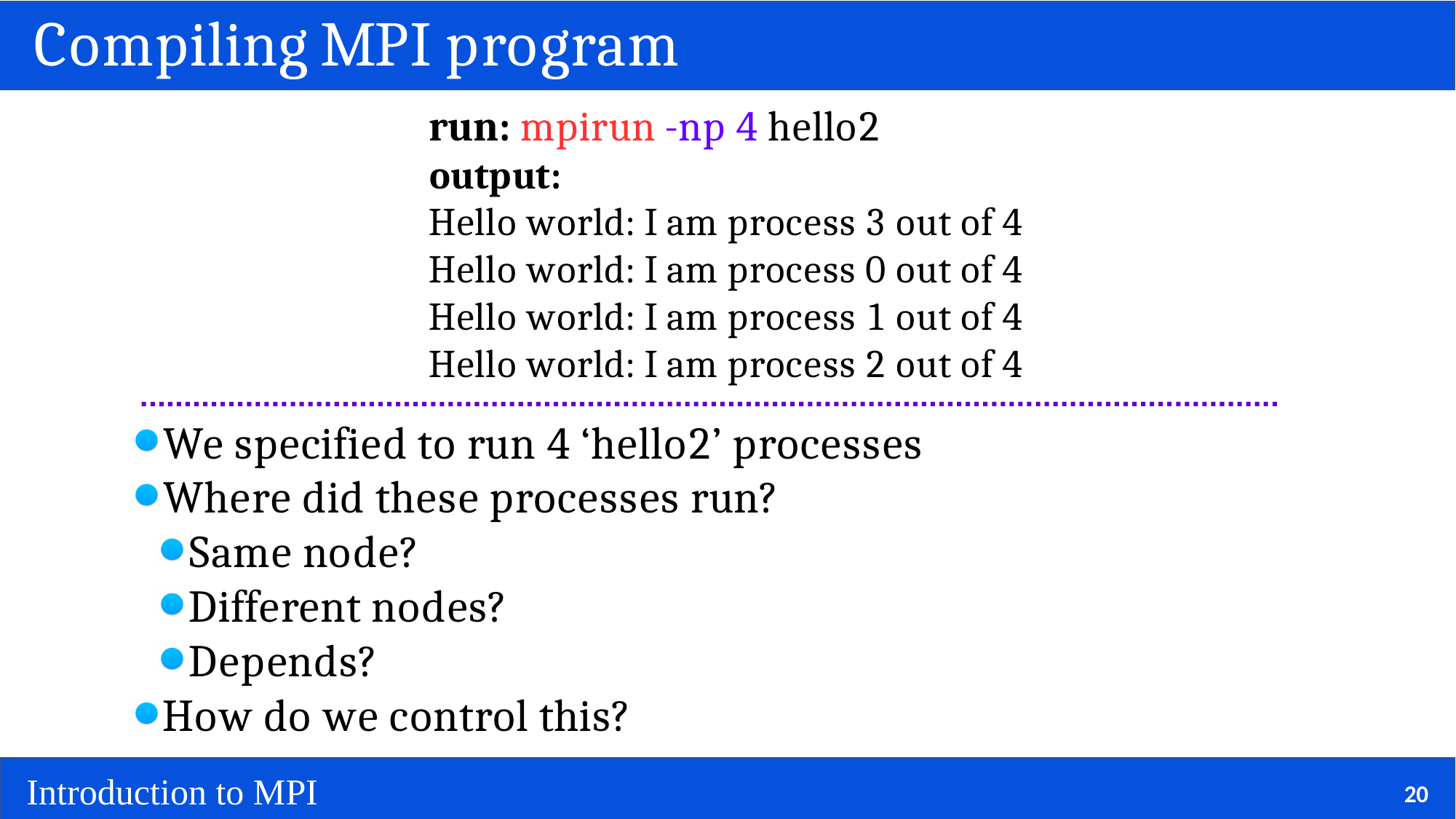

# Compiling MPI program
run: mpirun -np 4 hello2
output:
Hello world: I am process 3 out of 4
Hello world: I am process 0 out of 4
Hello world: I am process 1 out of 4
Hello world: I am process 2 out of 4

We specified to run 4 ‘hello2’ processes
Where did these processes run?
Same node?
Different nodes?
Depends?
How do we control this?

20